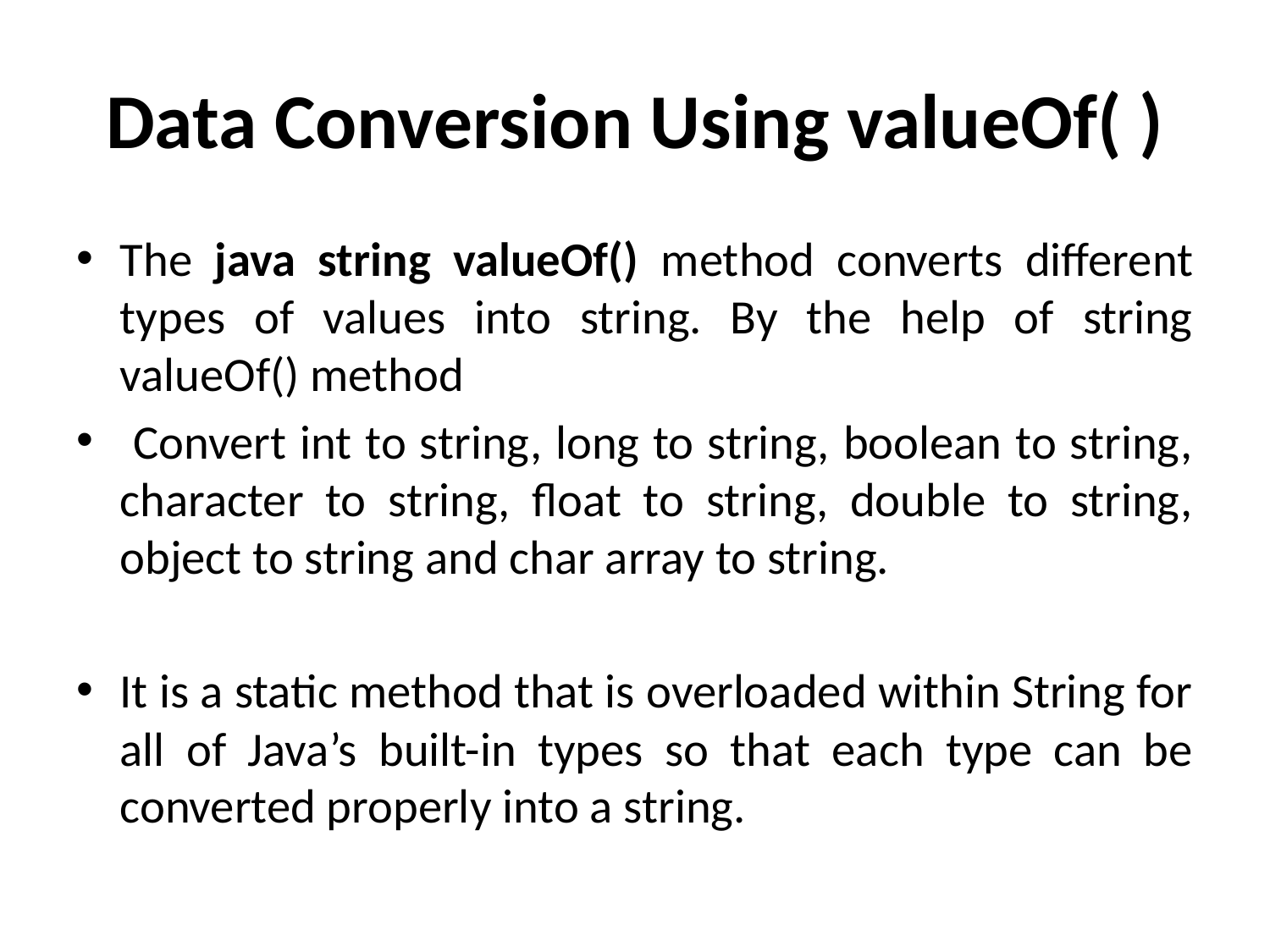

# Data Conversion Using valueOf( )
The java string valueOf() method converts different types of values into string. By the help of string valueOf() method
 Convert int to string, long to string, boolean to string, character to string, float to string, double to string, object to string and char array to string.

It is a static method that is overloaded within String for all of Java’s built-in types so that each type can be converted properly into a string.